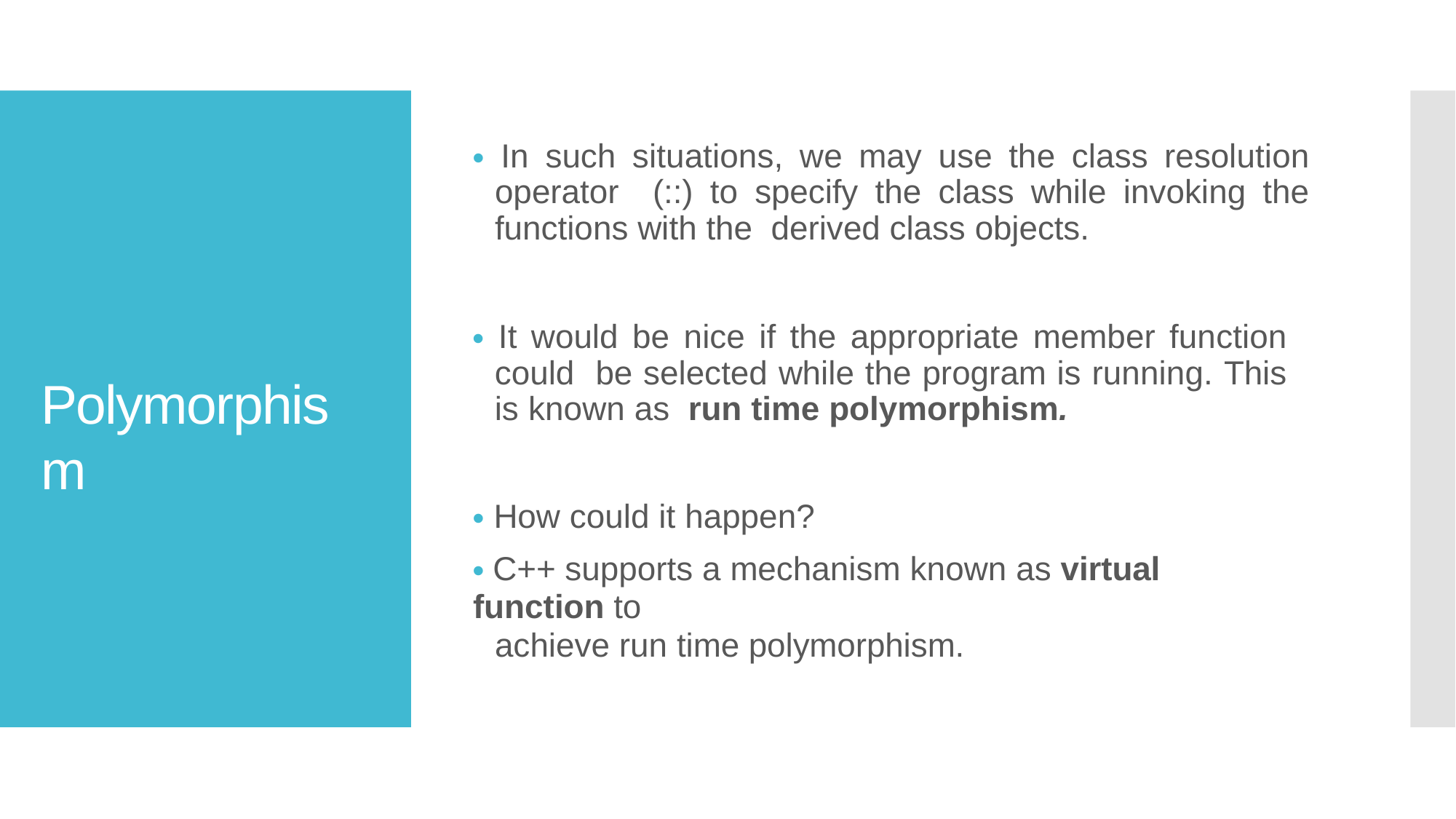

# 🞄 In such situations, we may use the class resolution operator  (::) to specify the class while invoking the functions with the  derived class objects.
🞄 It would be nice if the appropriate member function could  be selected while the program is running. This is known as  run time polymorphism.
Polymorphism
🞄 How could it happen?
🞄 C++ supports a mechanism known as virtual function to
achieve run time polymorphism.